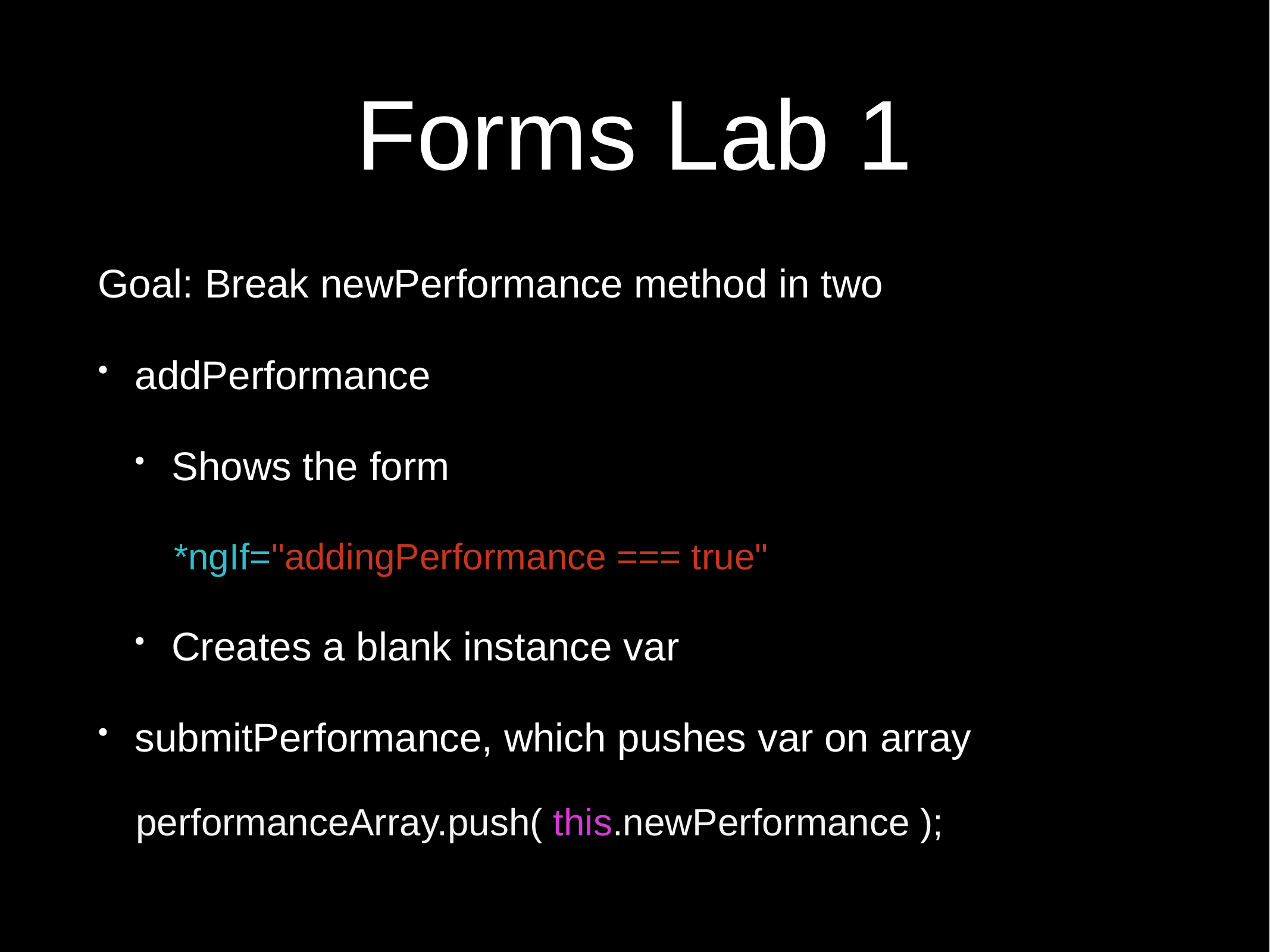

# Forms Lab 1
Goal: Break newPerformance method in two
addPerformance
Shows the form

*ngIf="addingPerformance === true"
Creates a blank instance var
submitPerformance, which pushes var on array

performanceArray.push( this.newPerformance );